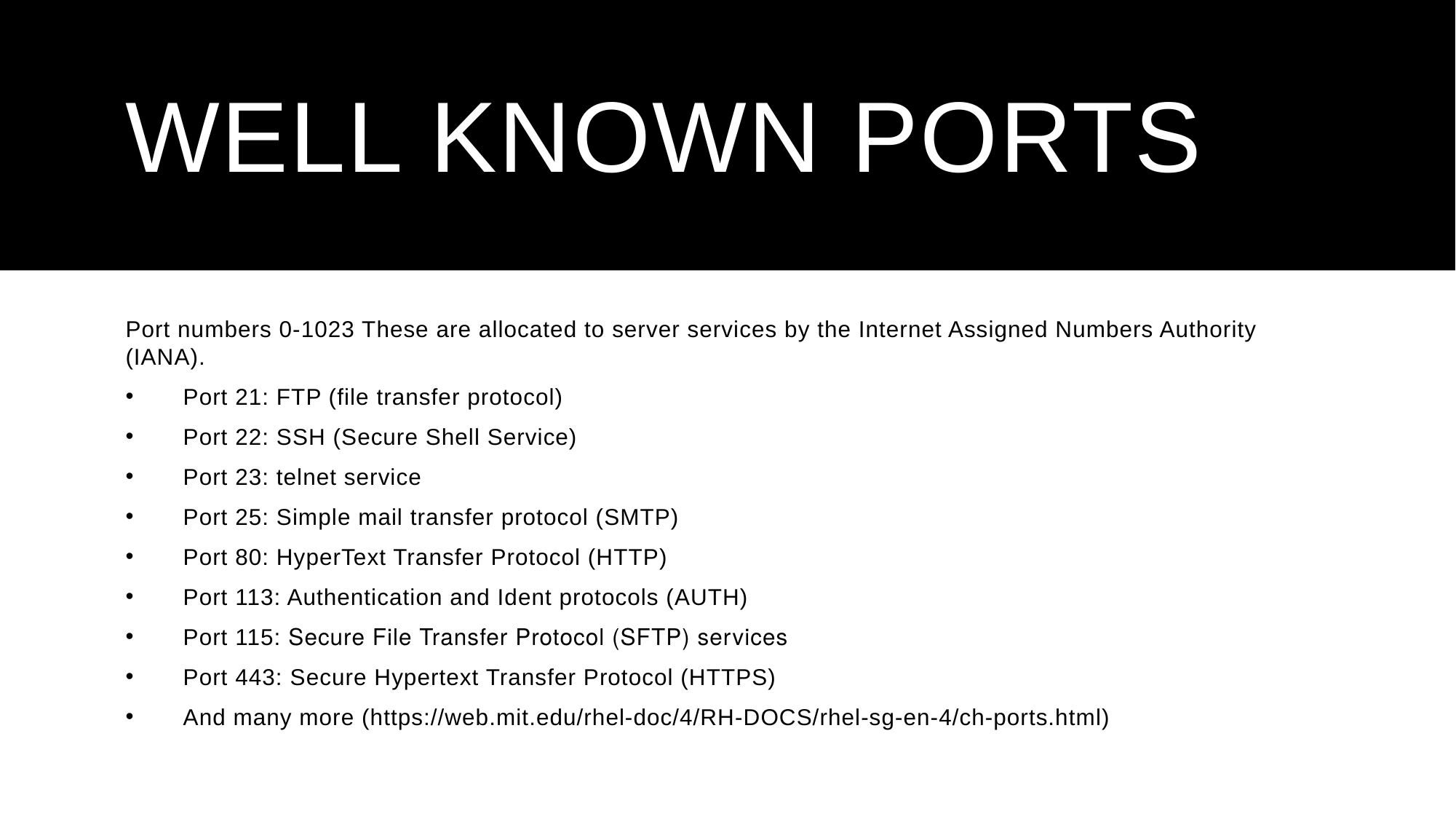

# Well known ports
Port numbers 0-1023 These are allocated to server services by the Internet Assigned Numbers Authority (IANA).
Port 21: FTP (file transfer protocol)
Port 22: SSH (Secure Shell Service)
Port 23: telnet service
Port 25: Simple mail transfer protocol (SMTP)
Port 80: HyperText Transfer Protocol (HTTP)
Port 113: Authentication and Ident protocols (AUTH)
Port 115: Secure File Transfer Protocol (SFTP) services
Port 443: Secure Hypertext Transfer Protocol (HTTPS)
And many more (https://web.mit.edu/rhel-doc/4/RH-DOCS/rhel-sg-en-4/ch-ports.html)